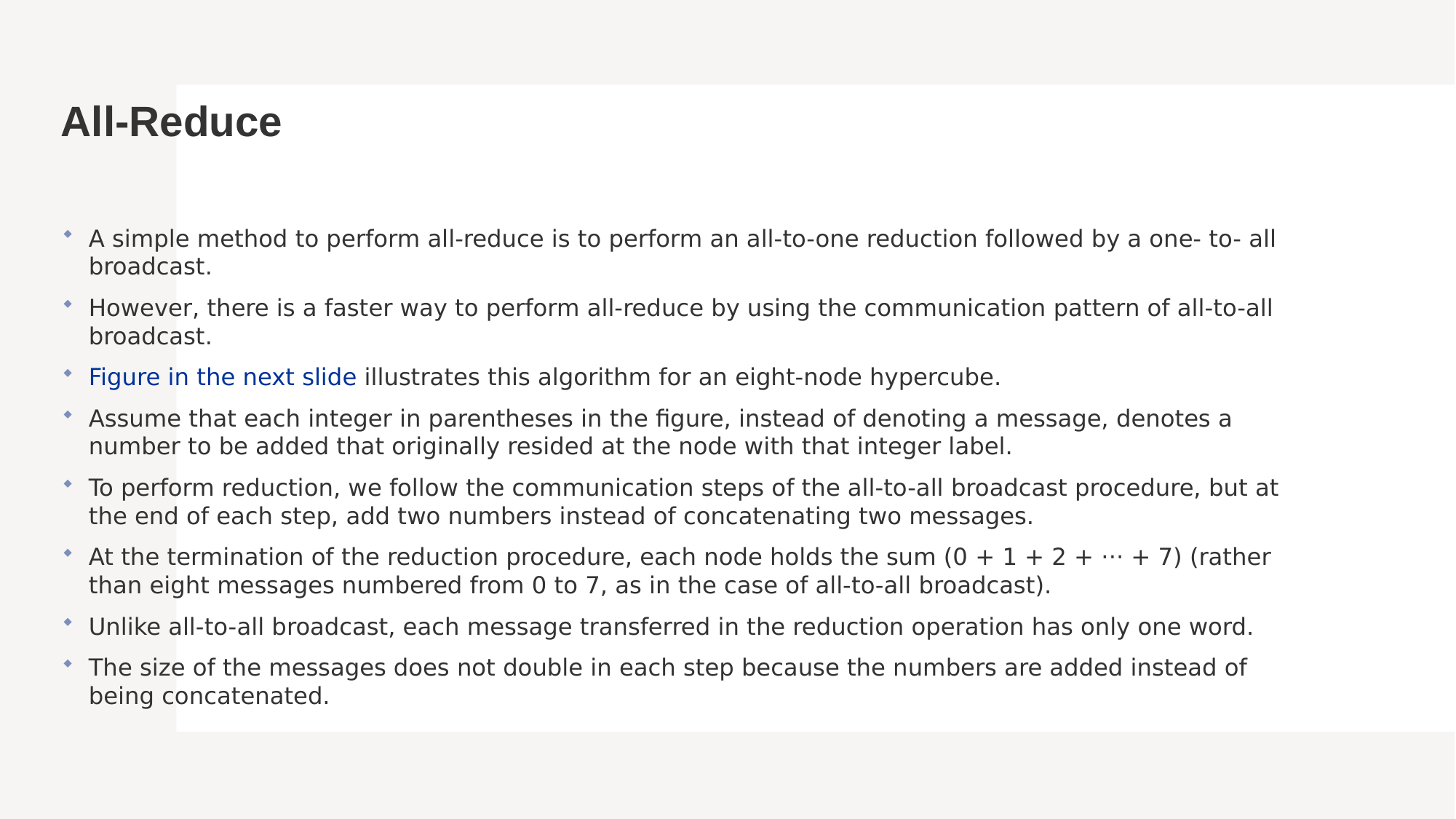

# All-Reduce
A simple method to perform all-reduce is to perform an all-to-one reduction followed by a one- to- all broadcast.
However, there is a faster way to perform all-reduce by using the communication pattern of all-to-all broadcast.
Figure in the next slide illustrates this algorithm for an eight-node hypercube.
Assume that each integer in parentheses in the figure, instead of denoting a message, denotes a number to be added that originally resided at the node with that integer label.
To perform reduction, we follow the communication steps of the all-to-all broadcast procedure, but at the end of each step, add two numbers instead of concatenating two messages.
At the termination of the reduction procedure, each node holds the sum (0 + 1 + 2 + ··· + 7) (rather than eight messages numbered from 0 to 7, as in the case of all-to-all broadcast).
Unlike all-to-all broadcast, each message transferred in the reduction operation has only one word.
The size of the messages does not double in each step because the numbers are added instead of being concatenated.